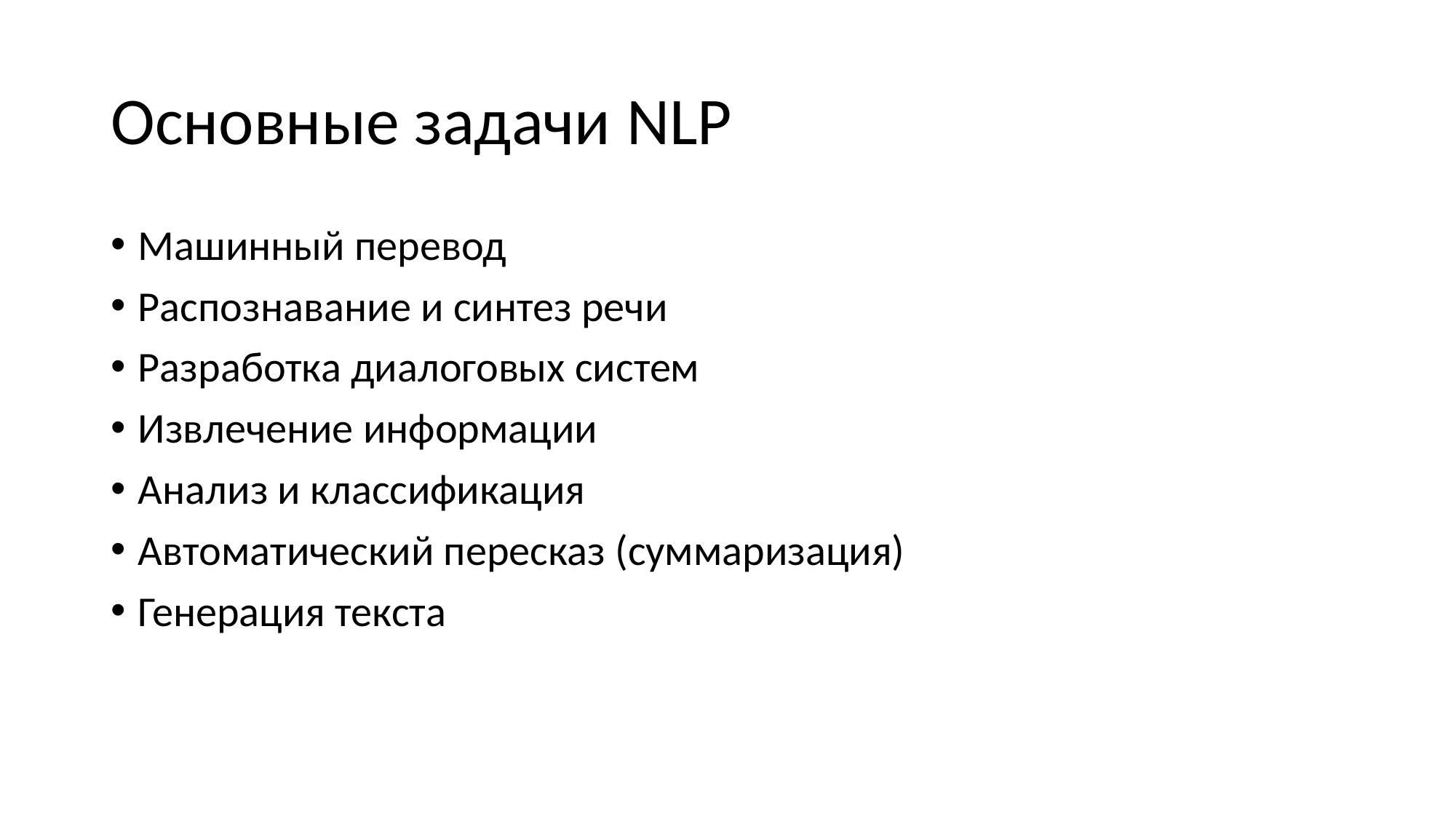

# Основные задачи NLP
Машинный перевод
Распознавание и синтез речи
Разработка диалоговых систем
Извлечение информации
Анализ и классификация
Автоматический пересказ (суммаризация)
Генерация текста